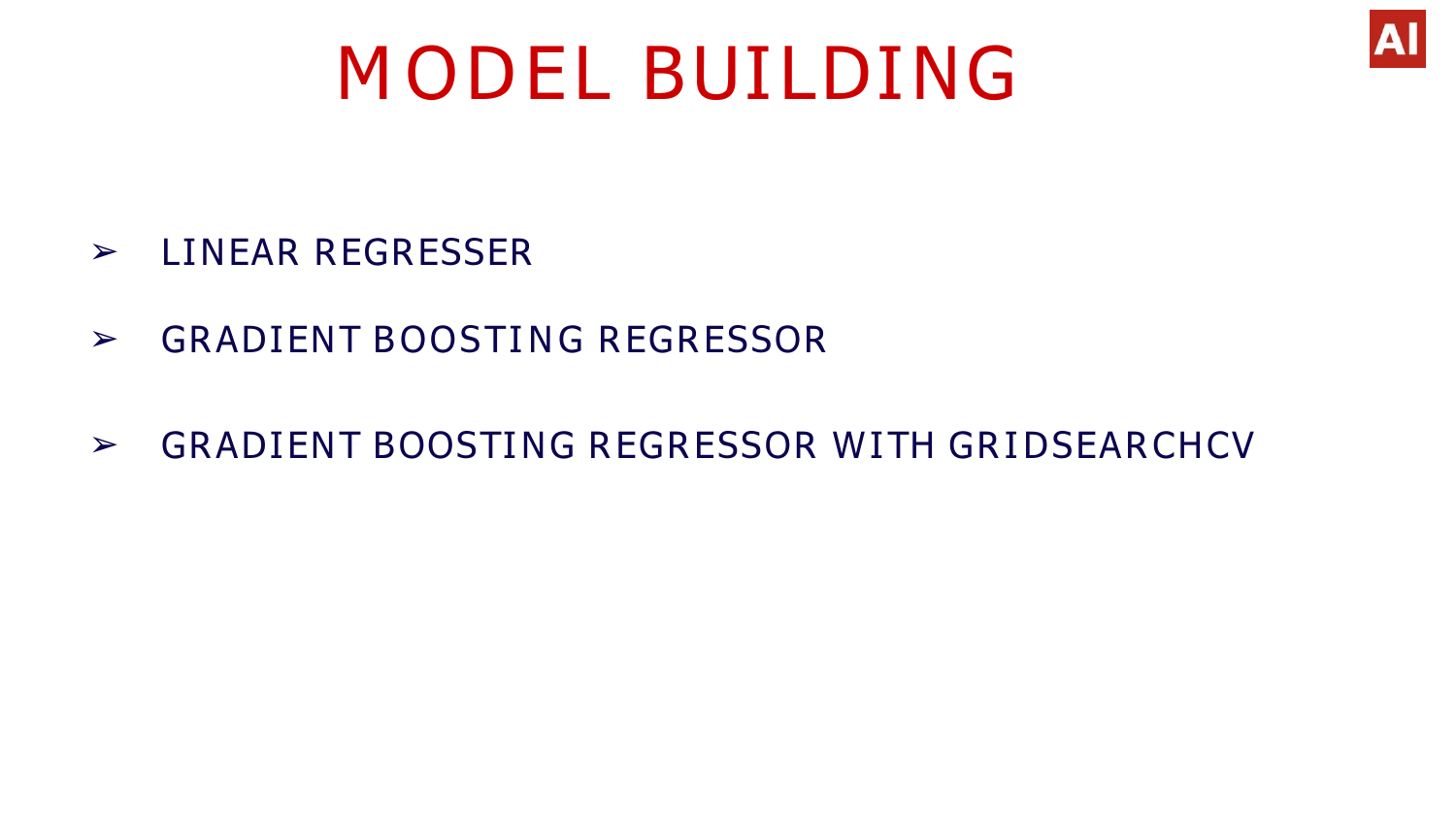

# MODEL BUILDING
LINEAR REGRESSER

GRADIENT BOOSTING REGRESSOR

GRADIENT BOOSTING REGRESSOR WITH GRIDSEARCHCV